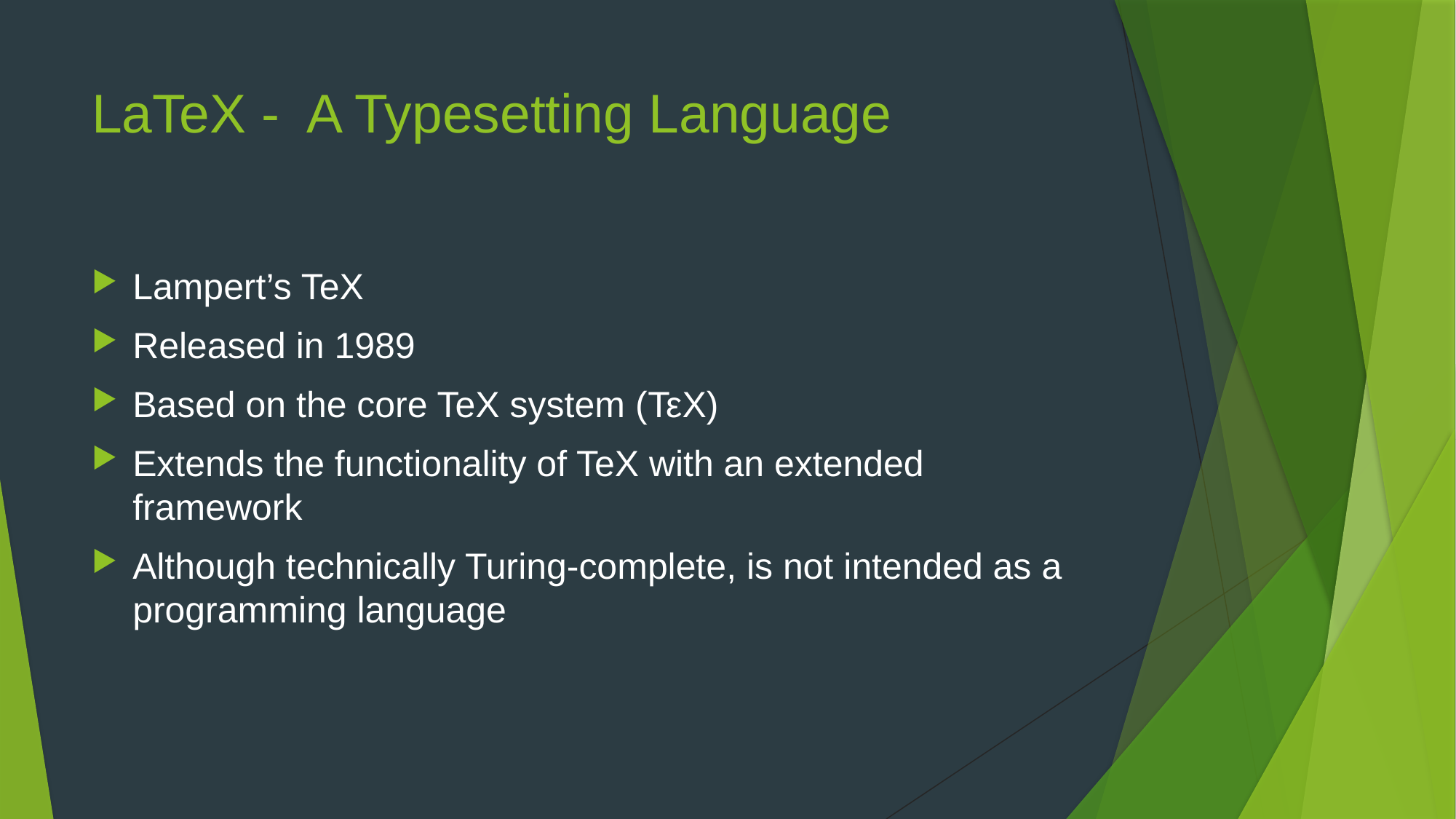

# LaTeX -  A Typesetting Language
Lampert’s TeX
Released in 1989
Based on the core TeX system (ΤεΧ)
Extends the functionality of TeX with an extended framework
Although technically Turing-complete, is not intended as a programming language